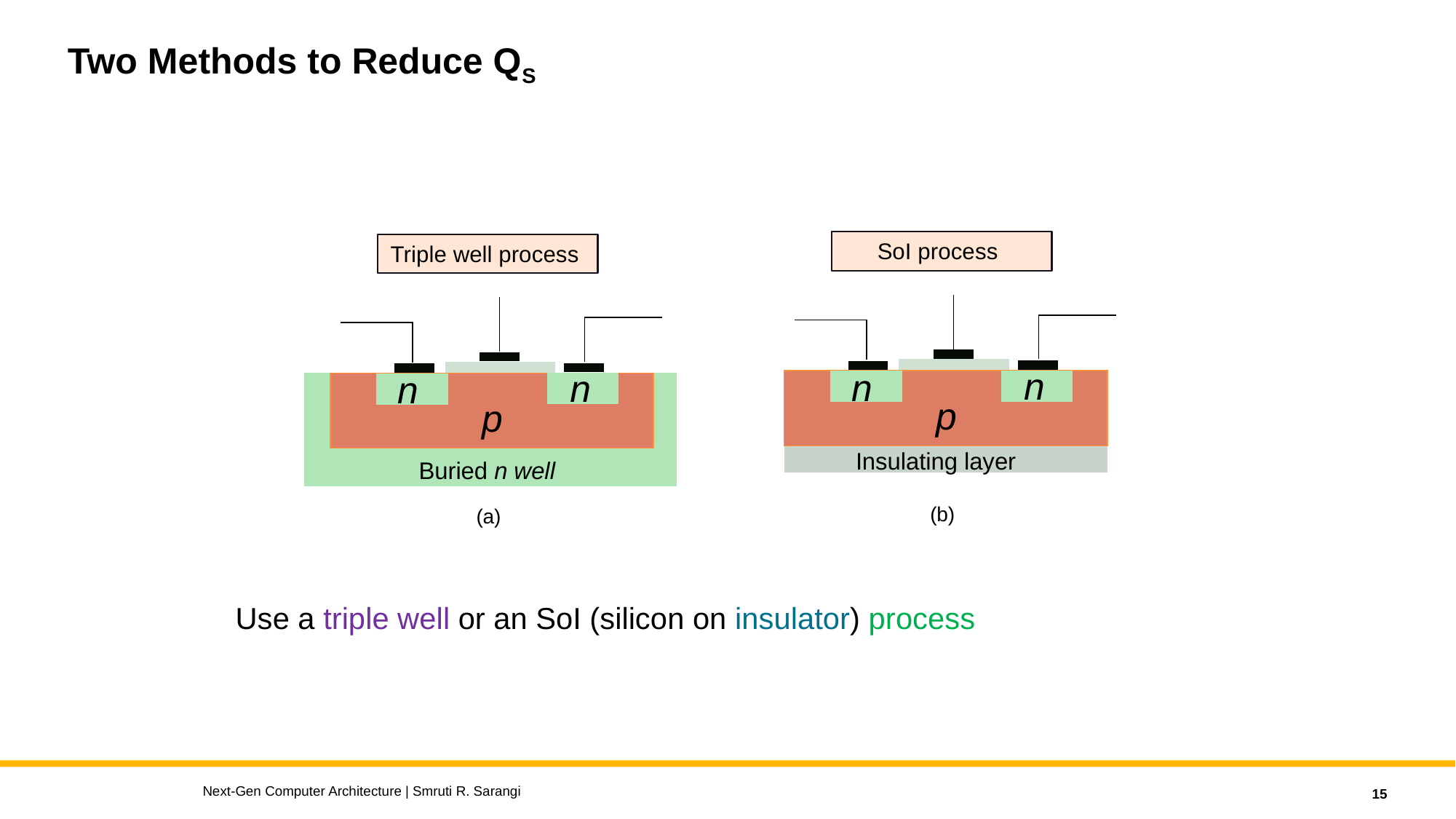

# Two Methods to Reduce QS
SoI process

Triple well process

n
n

n
n

p
p
Insulating layer

Buried n well
(b)
(a)
Use a triple well or an SoI (silicon on insulator) process
Next-Gen Computer Architecture | Smruti R. Sarangi
15